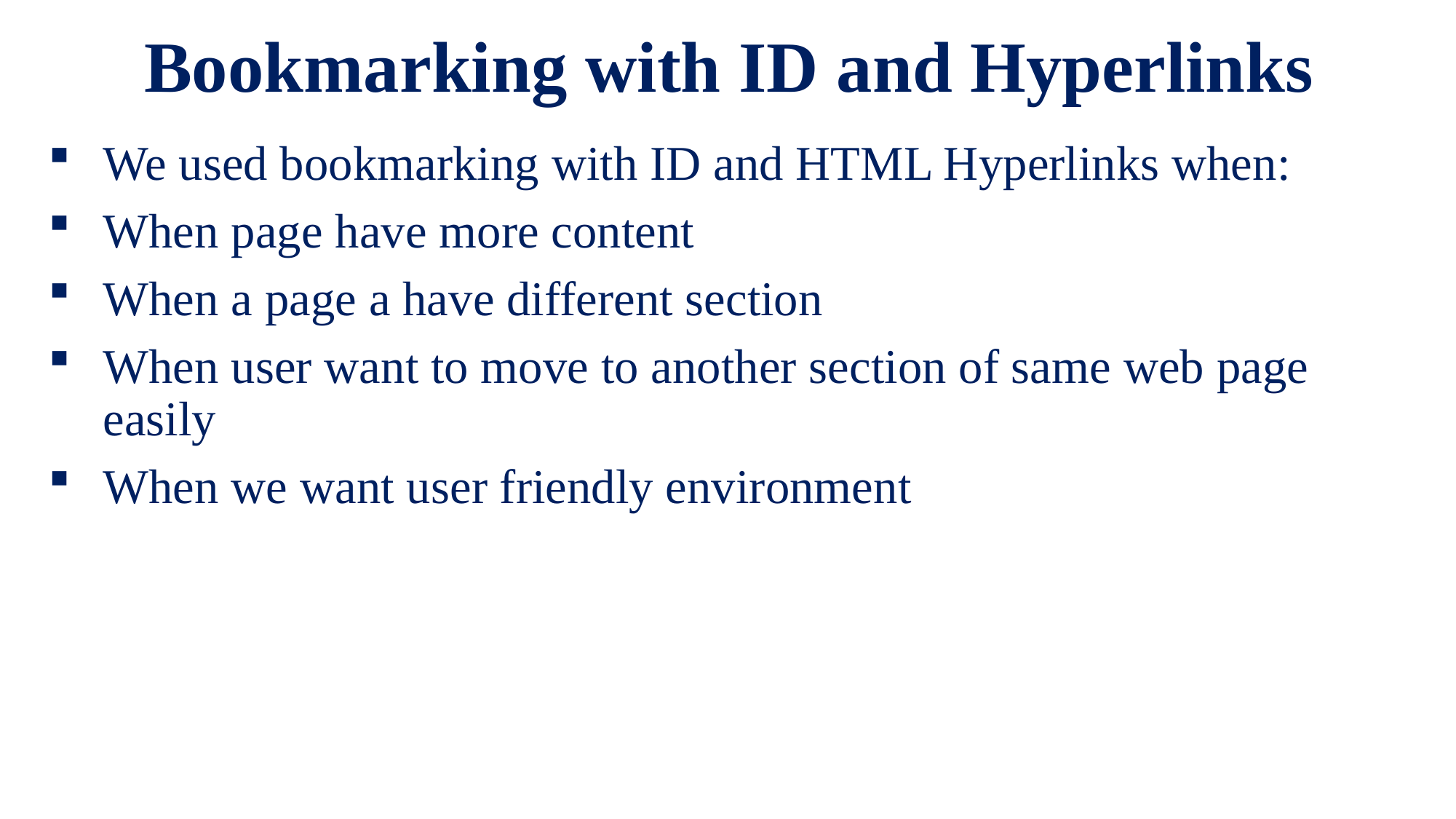

# Bookmarking with ID and Hyperlinks
We used bookmarking with ID and HTML Hyperlinks when:
When page have more content
When a page a have different section
When user want to move to another section of same web page easily
When we want user friendly environment